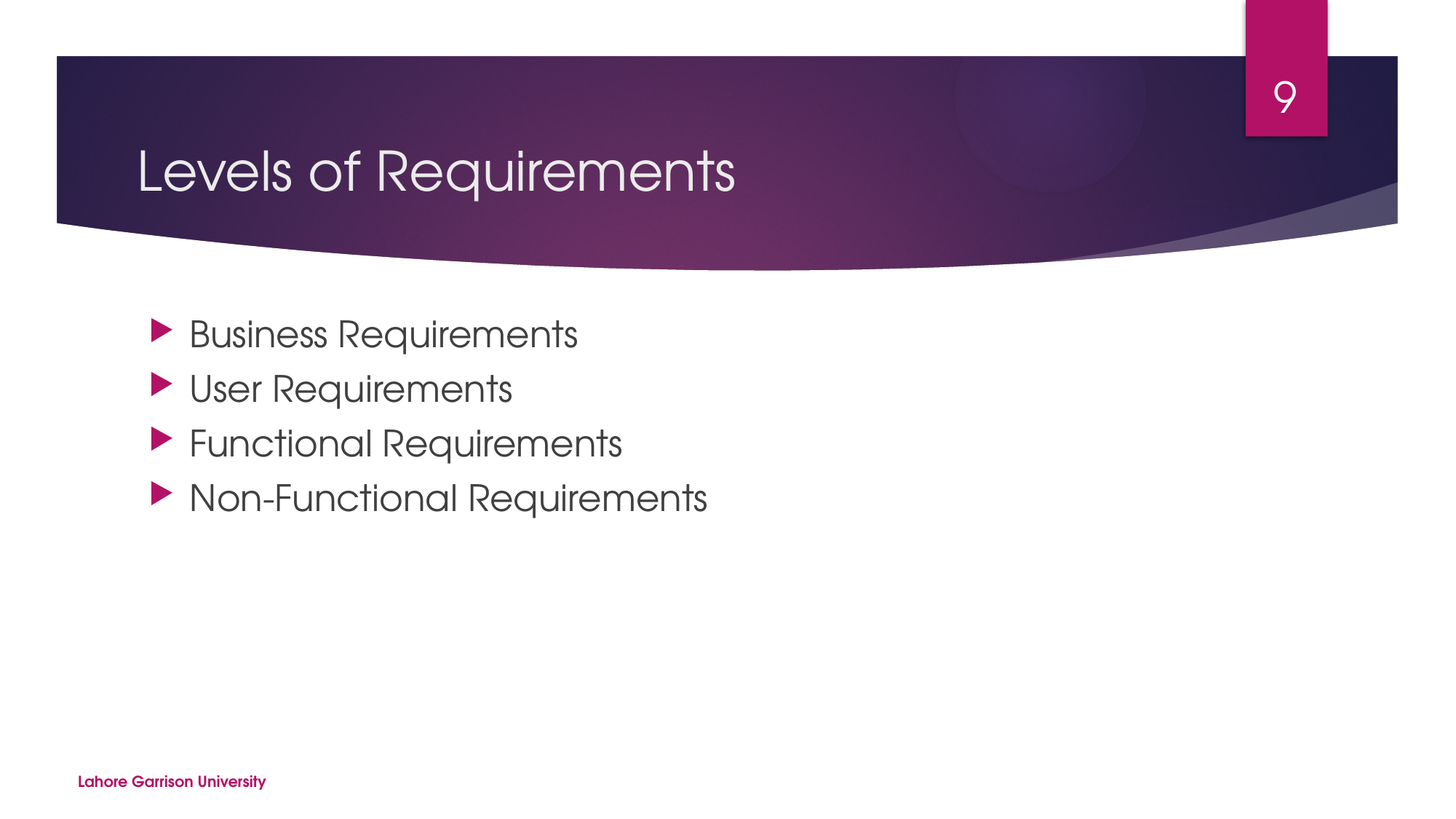

9
# Levels of Requirements
Business Requirements
User Requirements
Functional Requirements
Non-Functional Requirements

Lahore Garrison University